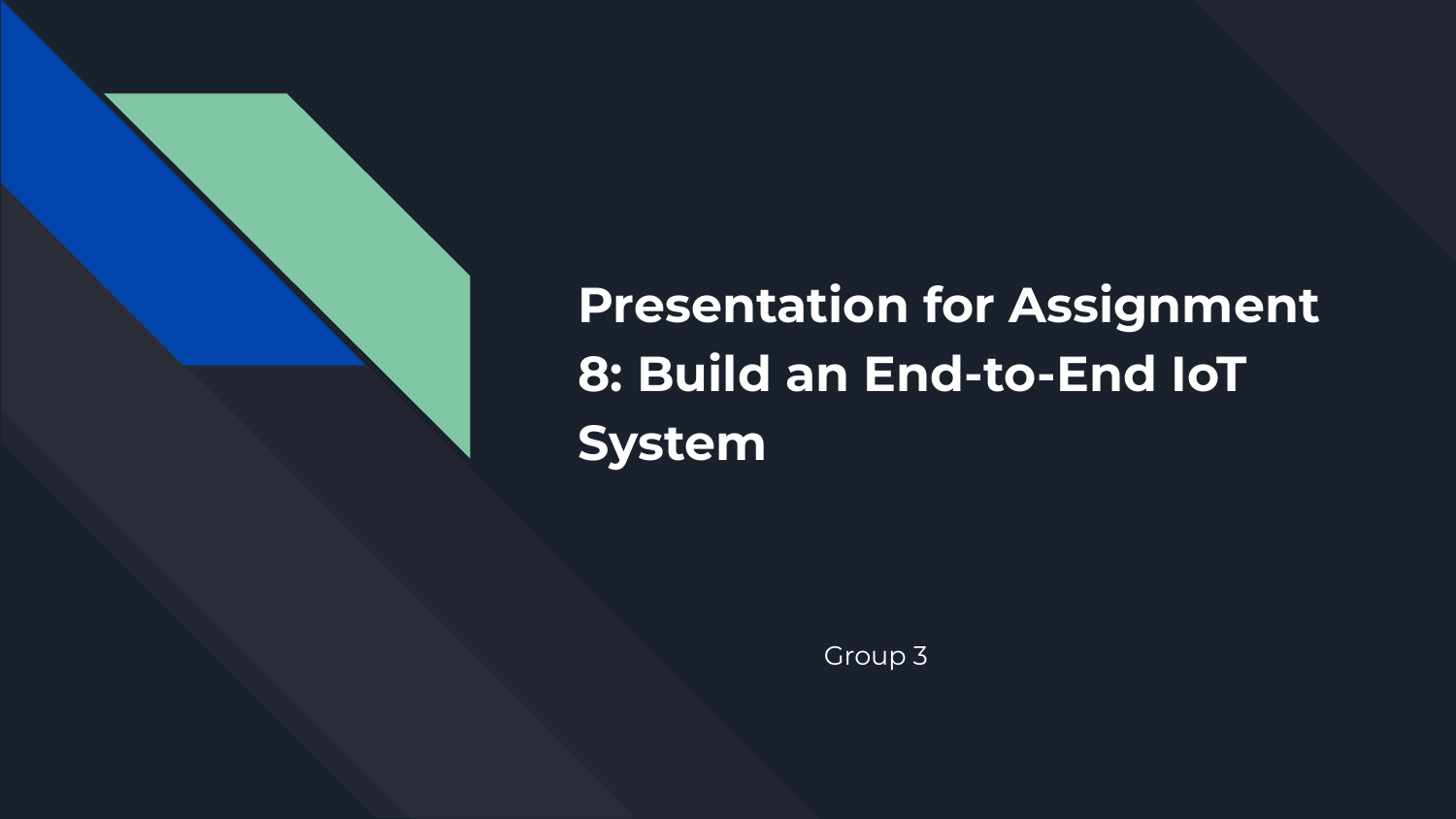

# Presentation for Assignment 8: Build an End-to-End IoT System

Group 3